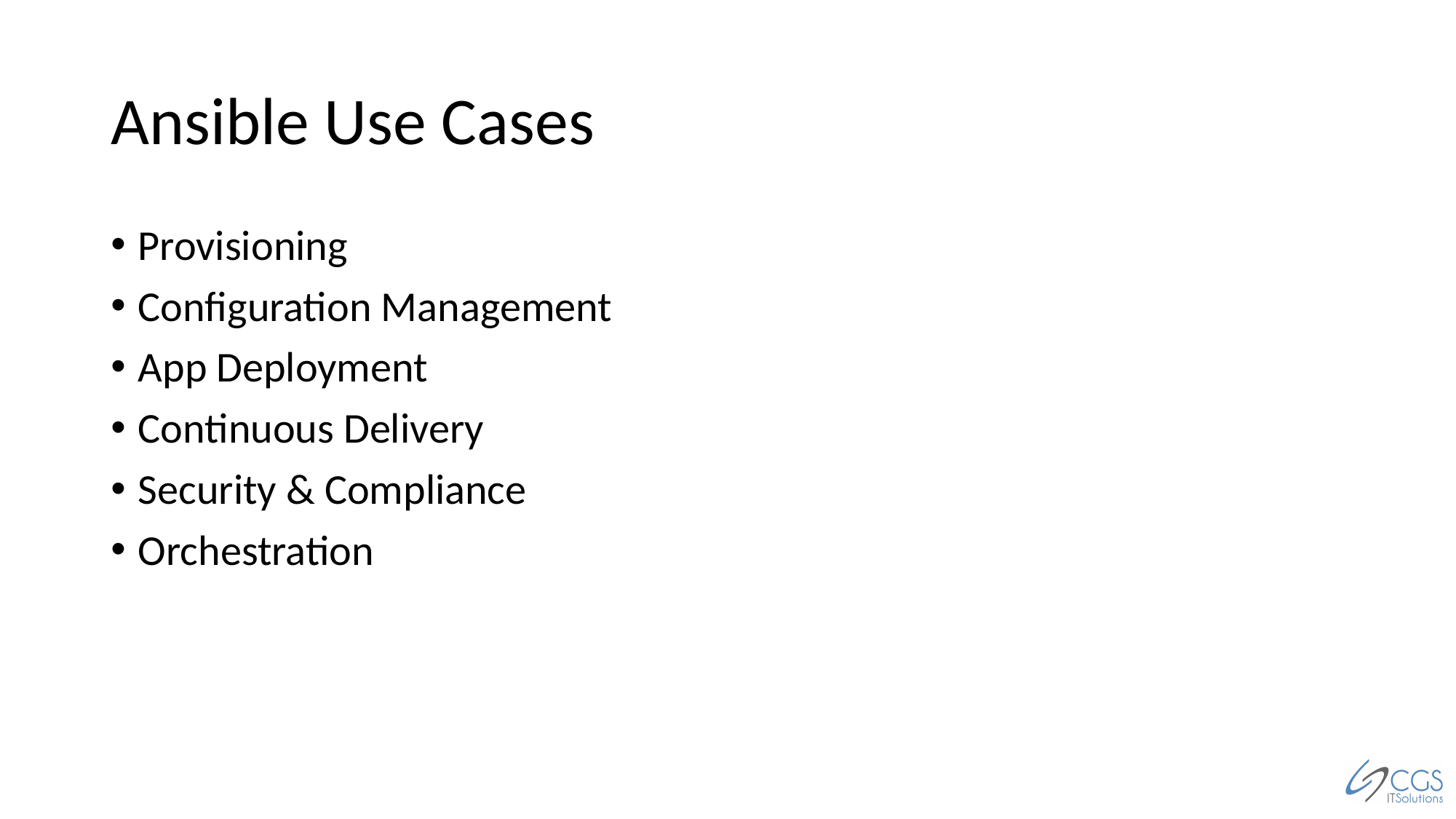

# Ansible Use Cases
Provisioning
Configuration Management
App Deployment
Continuous Delivery
Security & Compliance
Orchestration